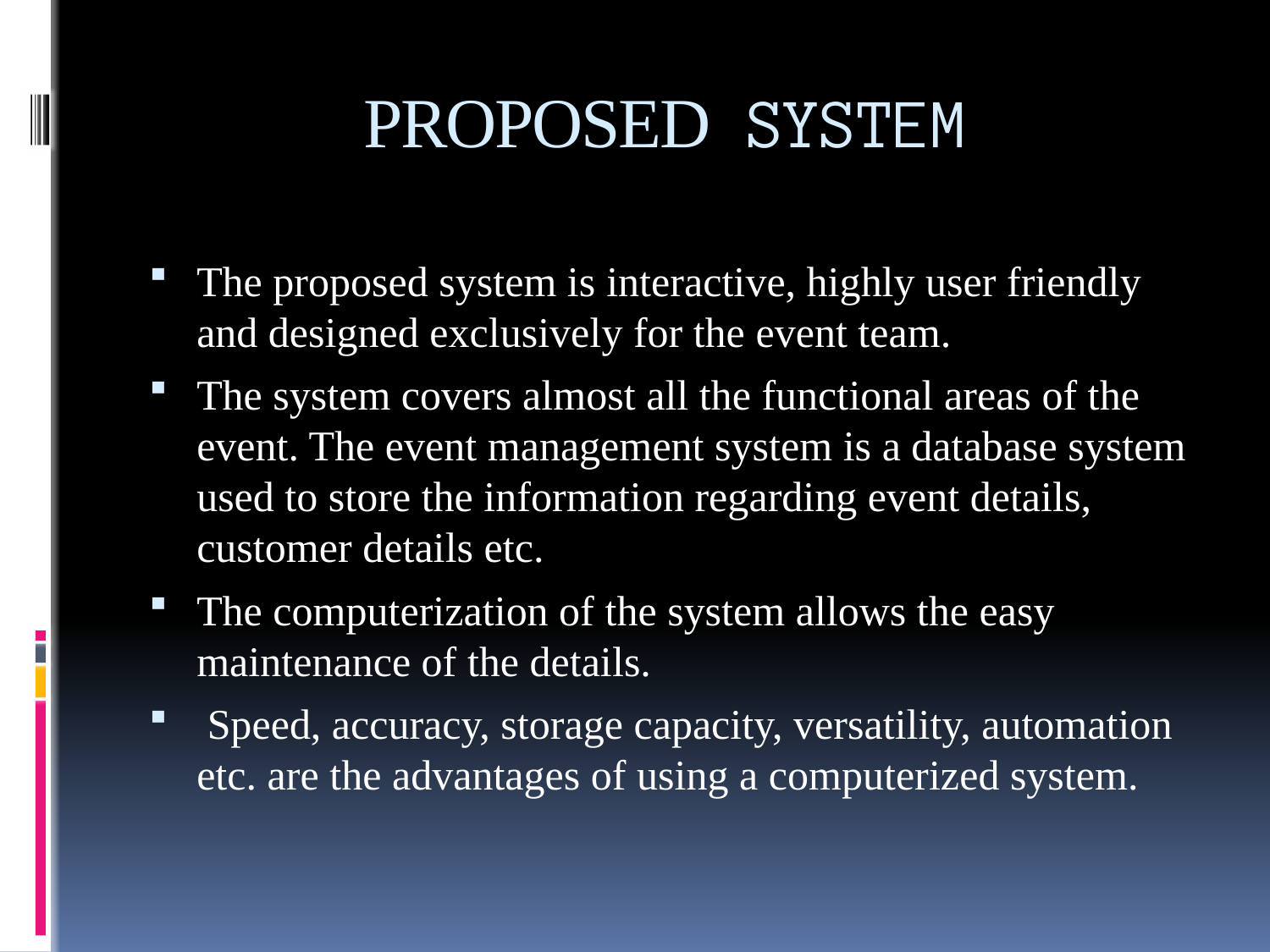

# PROPOSED SYSTEM
The proposed system is interactive, highly user friendly and designed exclusively for the event team.
The system covers almost all the functional areas of the event. The event management system is a database system used to store the information regarding event details, customer details etc.
The computerization of the system allows the easy maintenance of the details.
 Speed, accuracy, storage capacity, versatility, automation etc. are the advantages of using a computerized system.